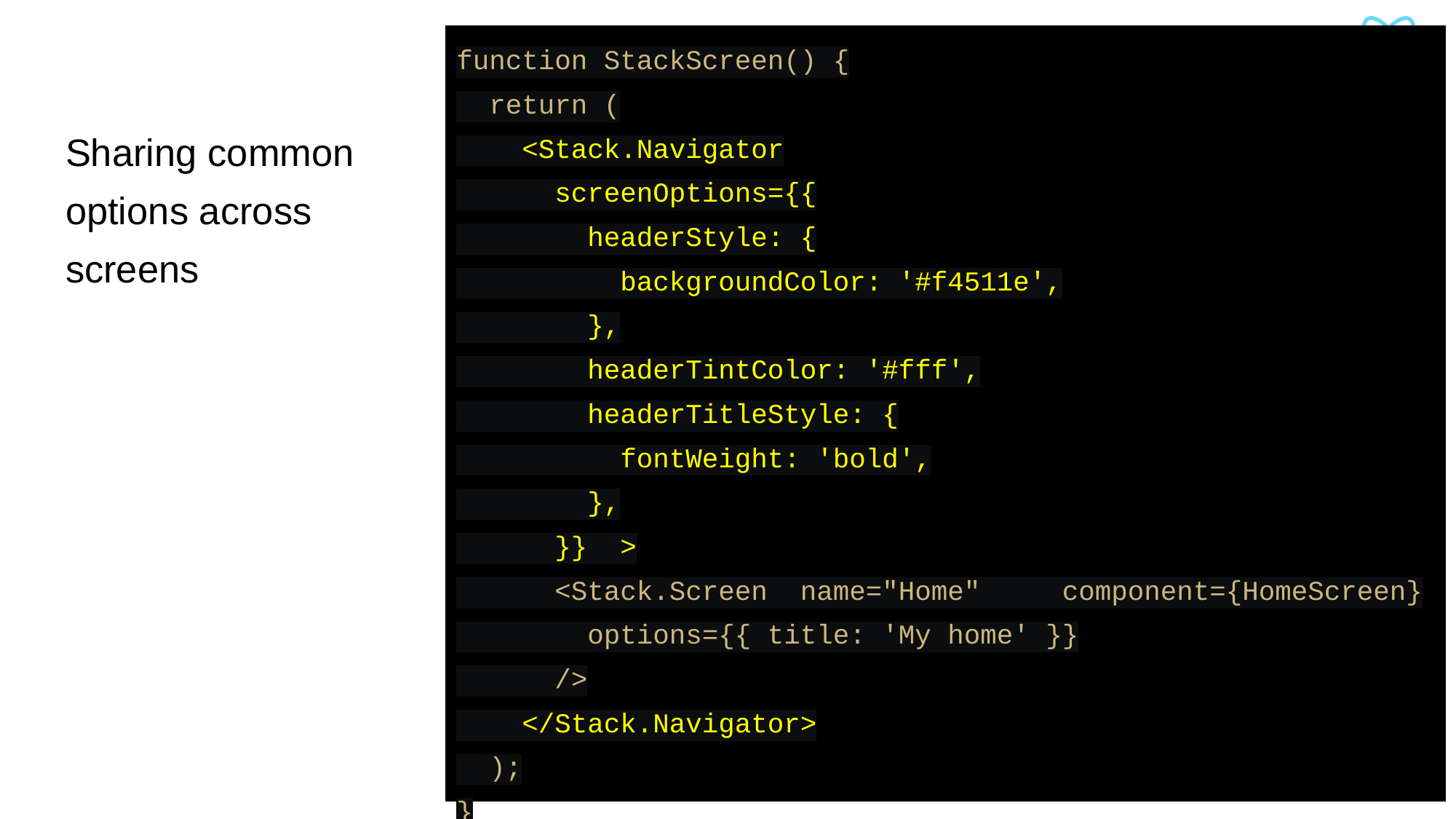

function StackScreen() {
  return (
    <Stack.Navigator
      screenOptions={{
        headerStyle: {
          backgroundColor: '#f4511e',
        },
        headerTintColor: '#fff',
        headerTitleStyle: {
          fontWeight: 'bold',
        },
      }}  >
      <Stack.Screen  name="Home"     component={HomeScreen}
        options={{ title: 'My home' }}
      />
    </Stack.Navigator>
  );
}
# Sharing common options across screens